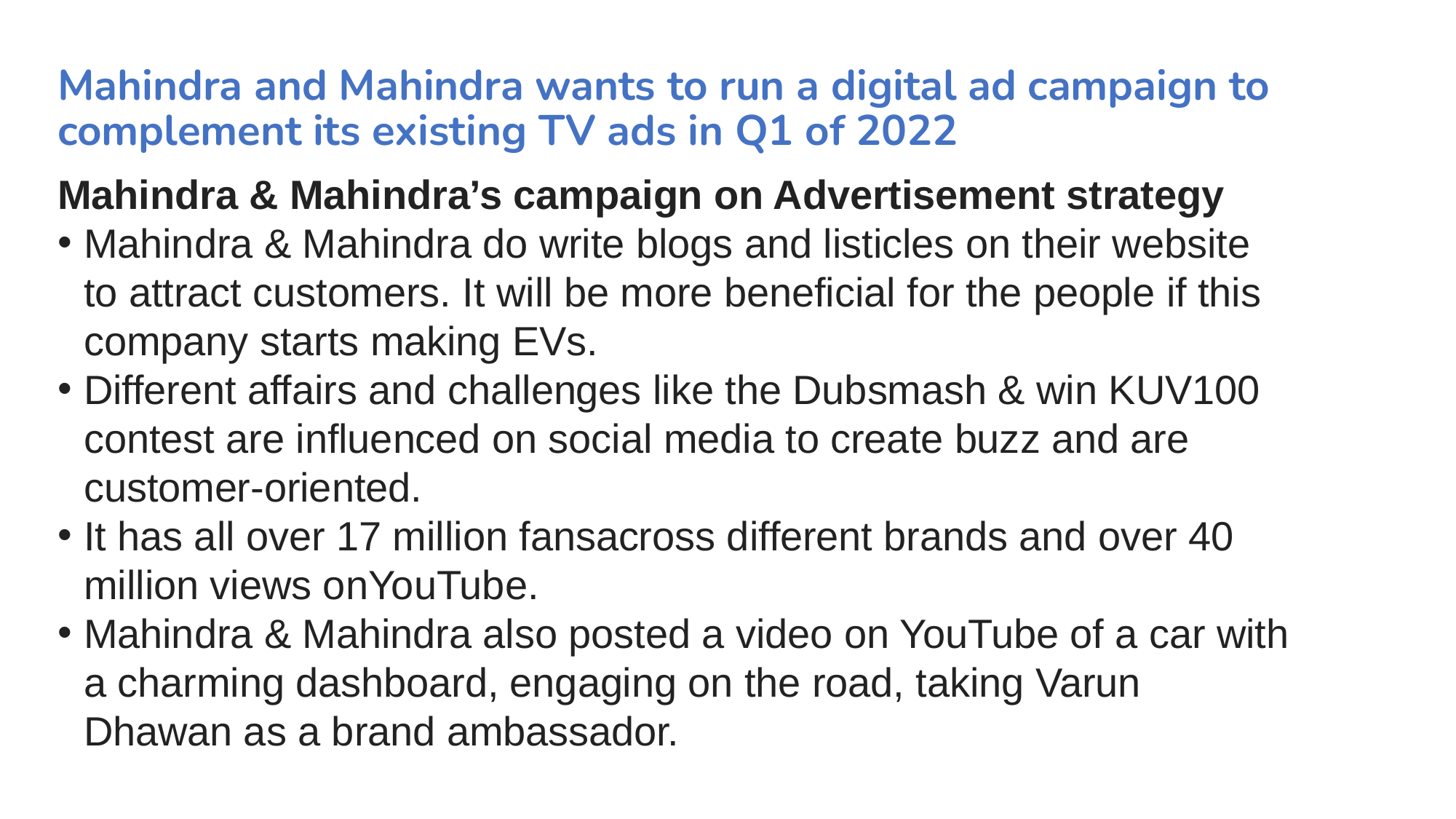

# Mahindra and Mahindra wants to run a digital ad campaign to   complement its existing TV ads in Q1 of 2022
Mahindra & Mahindra’s campaign on Advertisement strategy
Mahindra & Mahindra do write blogs and listicles on their website to attract customers. It will be more beneficial for the people if this company starts making EVs.
Different affairs and challenges like the Dubsmash & win KUV100 contest are influenced on social media to create buzz and are customer-oriented.
It has all over 17 million fansacross different brands and over 40 million views onYouTube.
Mahindra & Mahindra also posted a video on YouTube of a car with a charming dashboard, engaging on the road, taking Varun Dhawan as a brand ambassador.